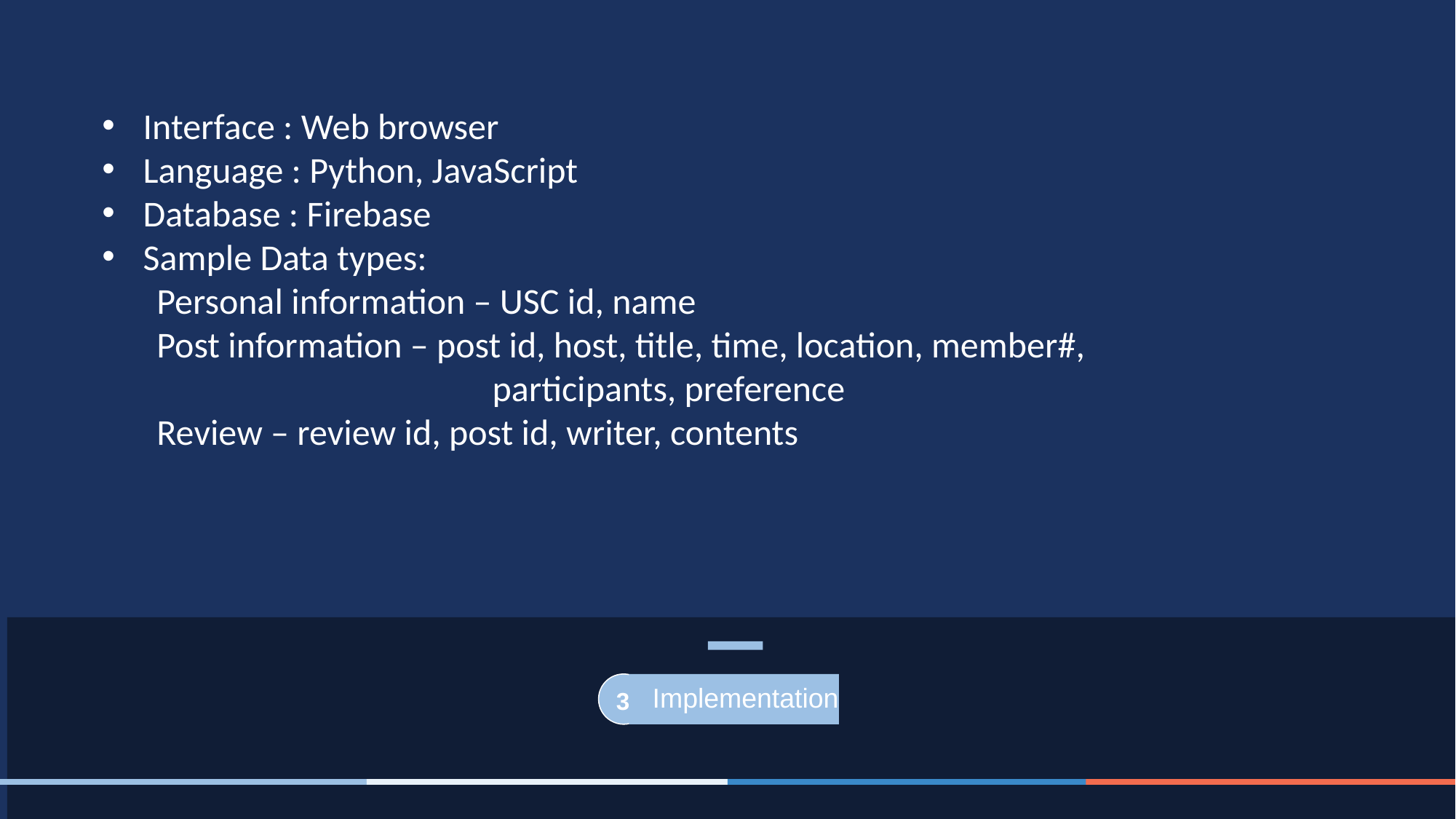

Interface : Web browser
Language : Python, JavaScript
Database : Firebase
Sample Data types:
Personal information – USC id, name
Post information – post id, host, title, time, location, member#,
			 participants, preference
Review – review id, post id, writer, contents

Implementation
3